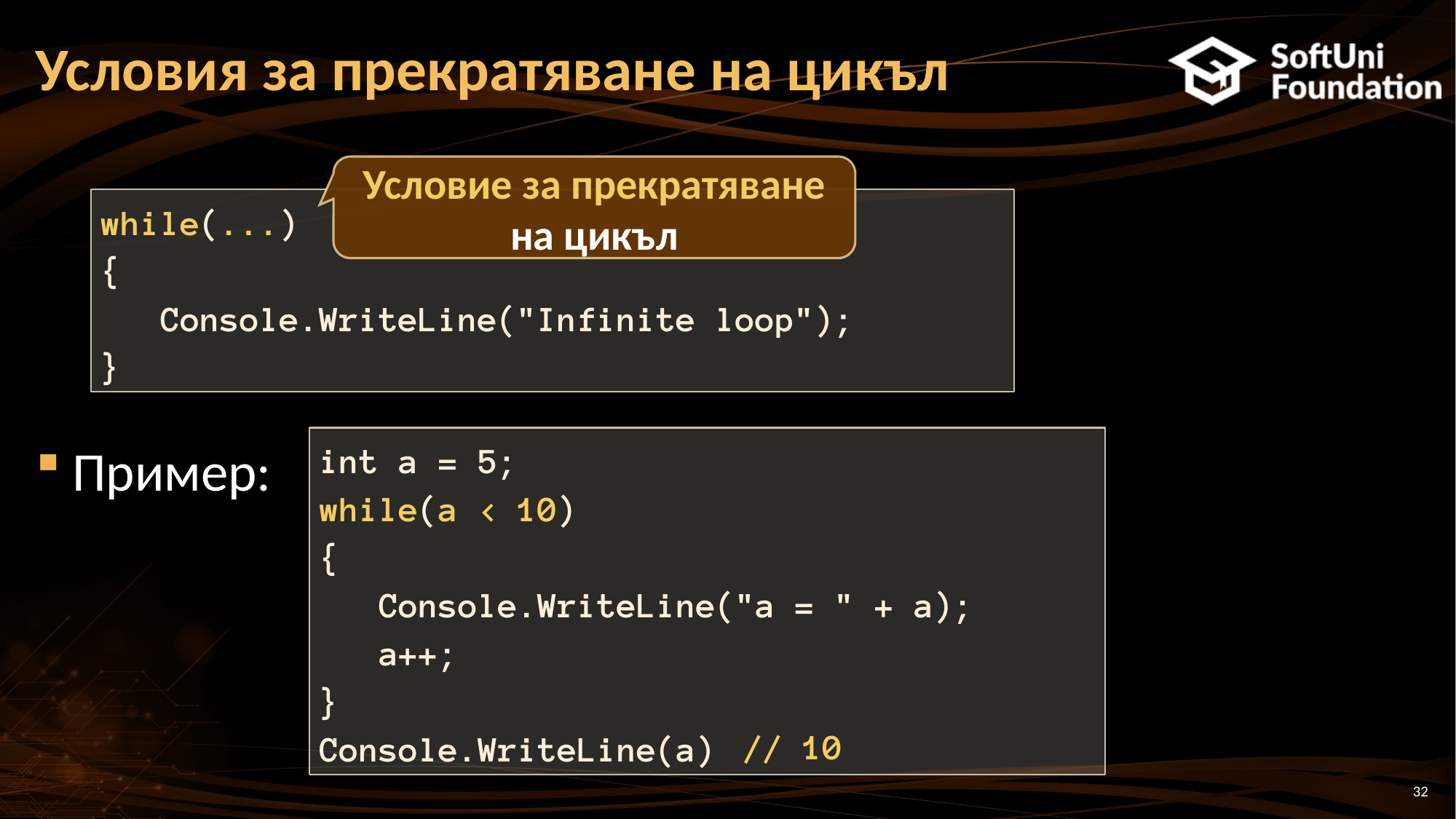

# Условия за прекратяване на цикъл
Условие за прекратяване на цикъл
while(...)
{
   Console.WriteLine("Infinite loop");
}
int a = 5;
while(a < 10)
{
   Console.WriteLine("a = " + a);
   a++;
}
Console.WriteLine(a)
Пример:

// 10
32